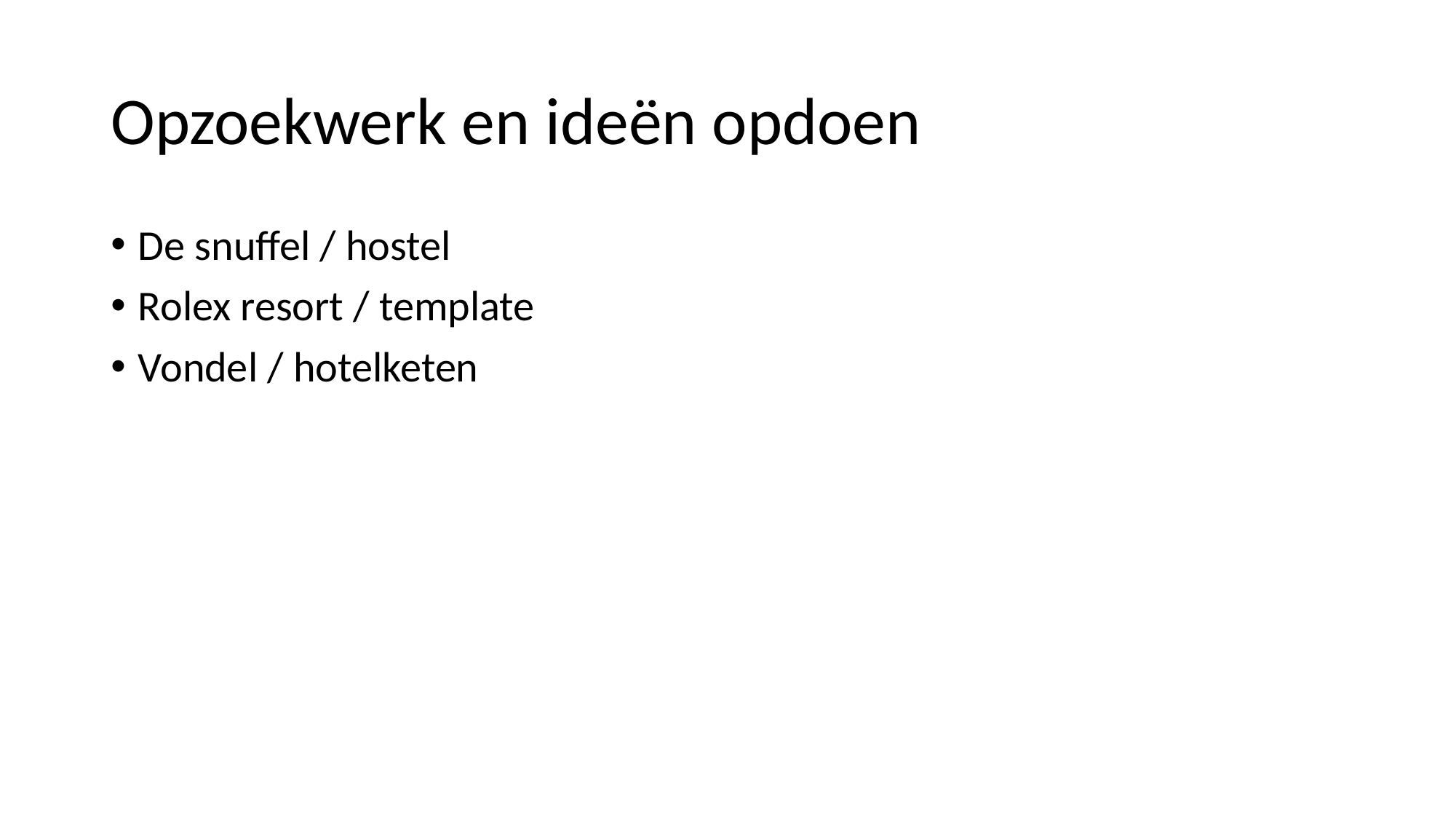

# Opzoekwerk en ideën opdoen
De snuffel / hostel
Rolex resort / template
Vondel / hotelketen